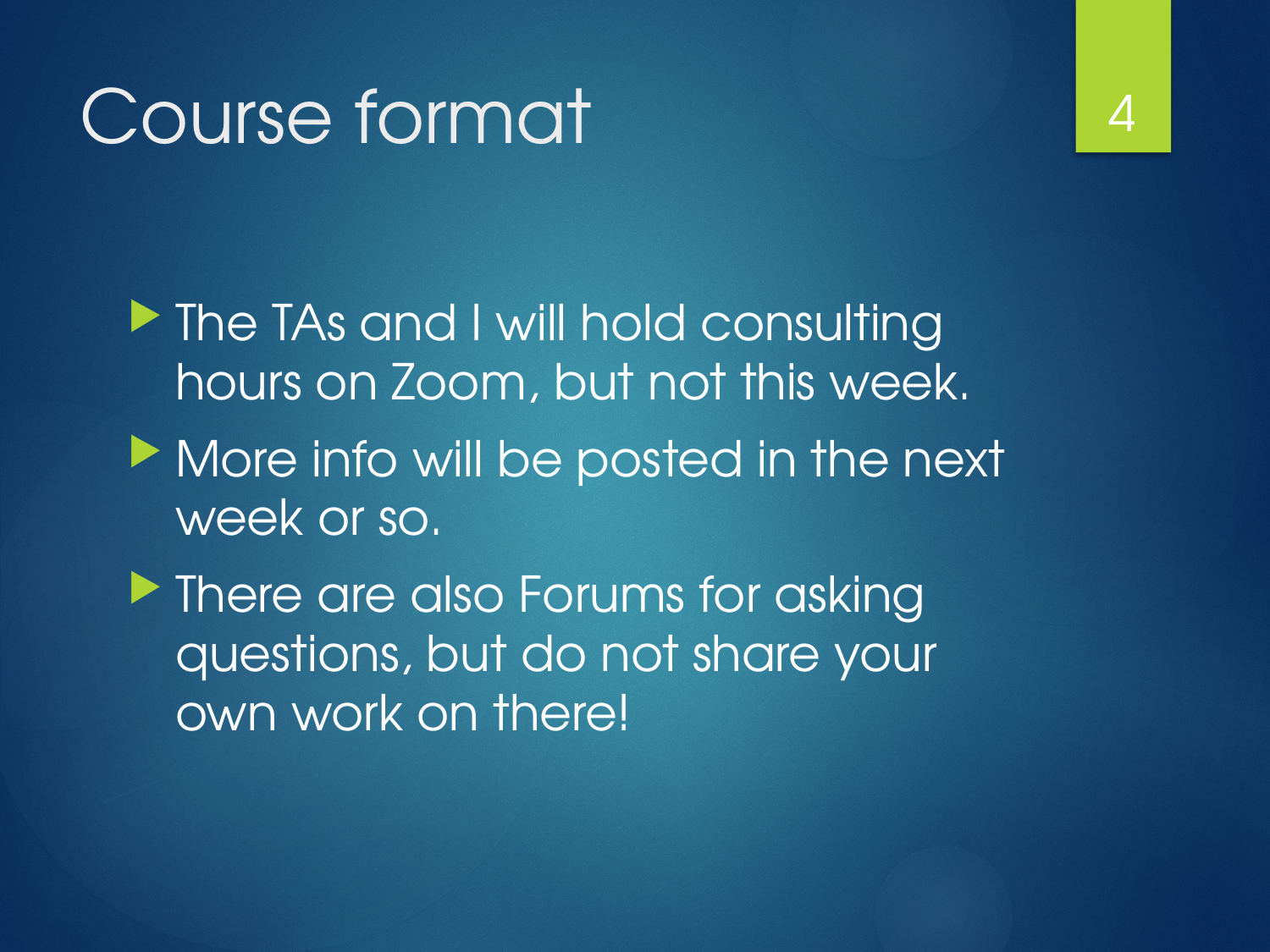

4
# Course format
The TAs and I will hold consulting hours on Zoom, but not this week.
More info will be posted in the next week or so.
There are also Forums for asking questions, but do not share your own work on there!